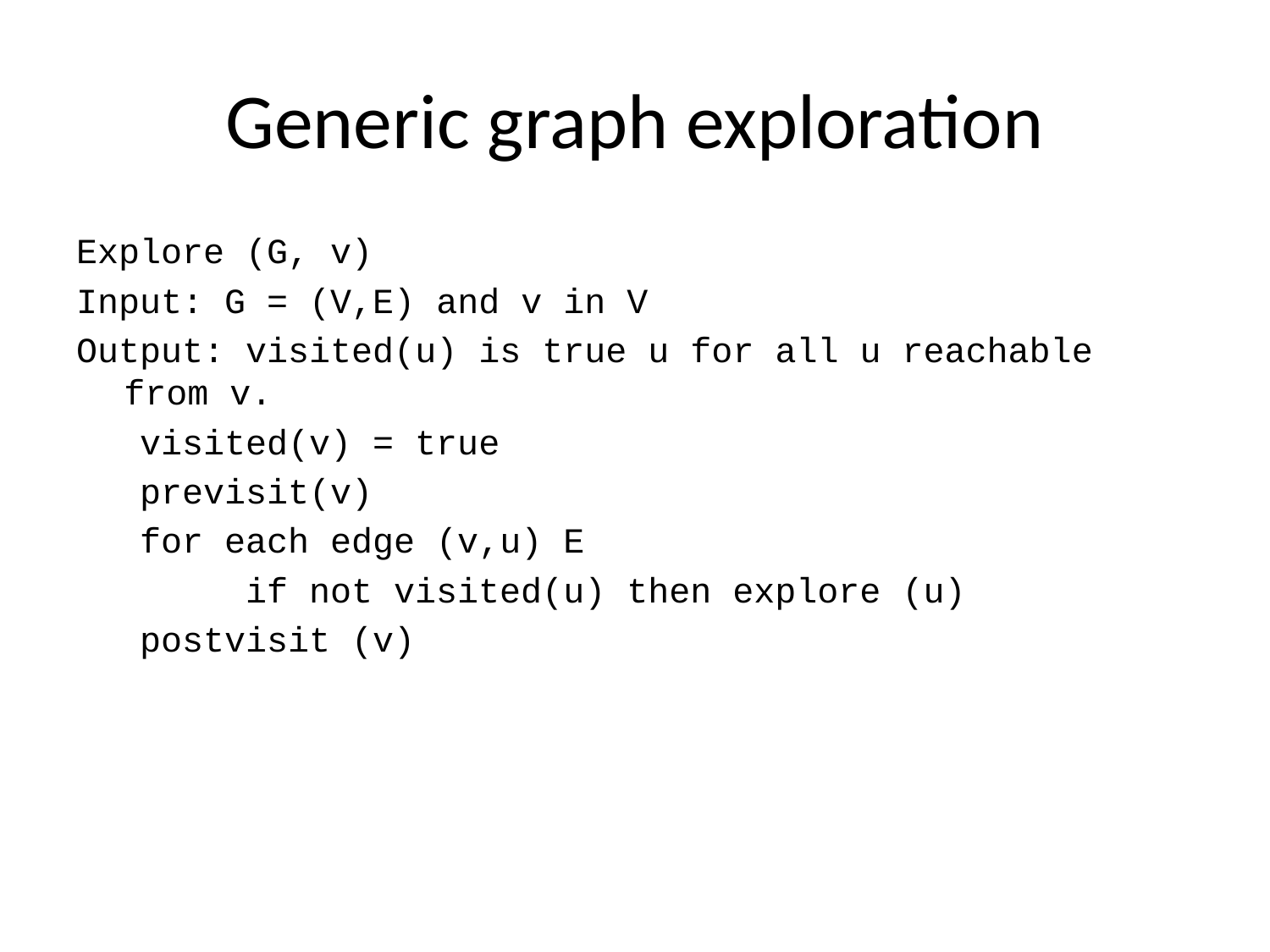

# Generic graph exploration
Explore (G, v)
Input: G = (V,E) and v in V
Output: visited(u) is true u for all u reachable from v.
   visited(v) = true
   previsit(v)
   for each edge (v,u) E
        if not visited(u) then explore (u)
   postvisit (v)